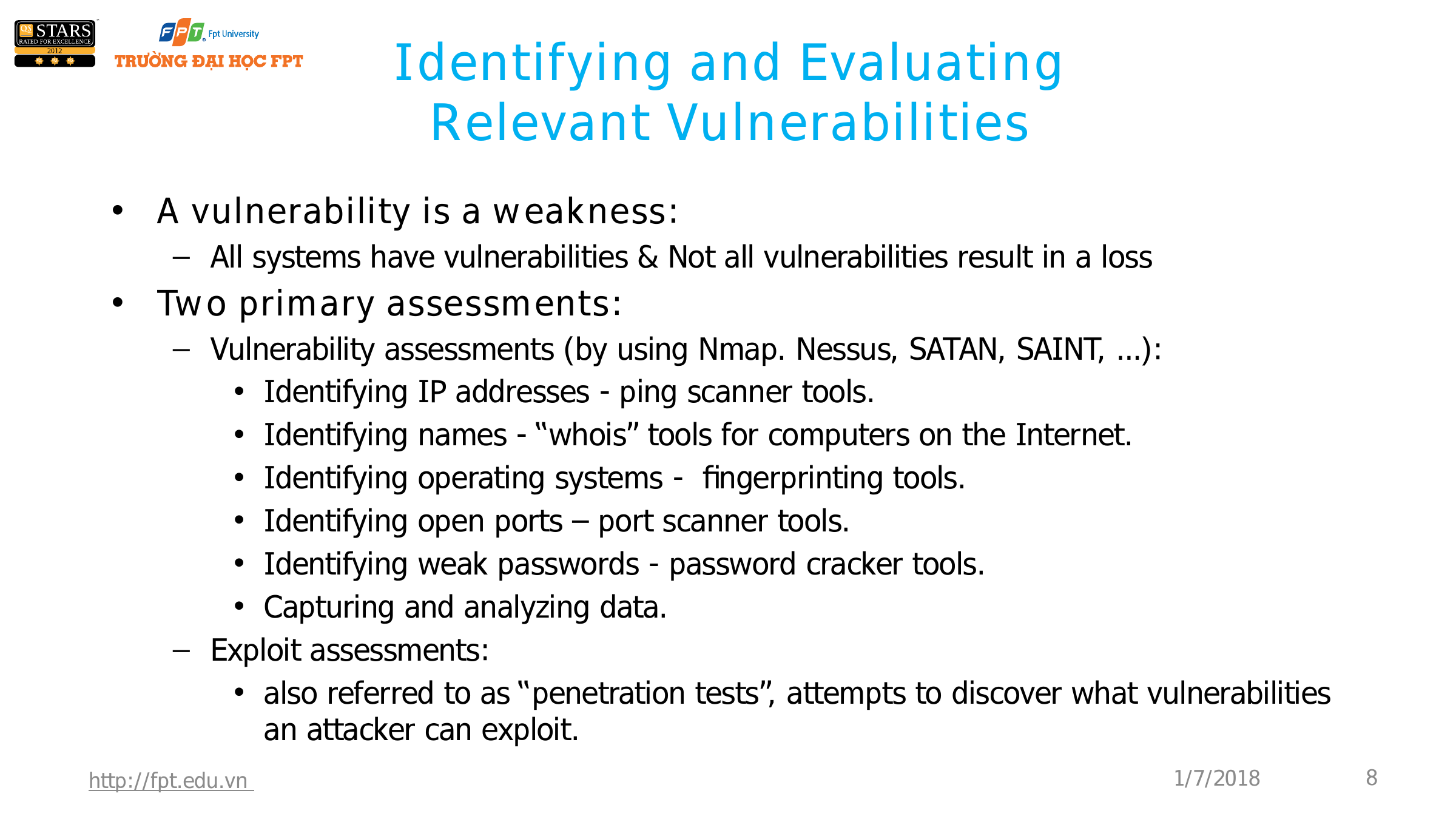

# Identifying and Evaluating Relevant Vulnerabilities
A vulnerability is a weakness:
All systems have vulnerabilities & Not all vulnerabilities result in a loss
Two primary assessments:
Vulnerability assessments (by using Nmap. Nessus, SATAN, SAINT, …):
Identifying IP addresses - ping scanner tools.
Identifying names - “whois” tools for computers on the Internet.
Identifying operating systems -  fingerprinting tools.
Identifying open ports – port scanner tools.
Identifying weak passwords - password cracker tools.
Capturing and analyzing data.
Exploit assessments:
also referred to as “penetration tests”, attempts to discover what vulnerabilities an attacker can exploit.
http://fpt.edu.vn
1/7/2018
8